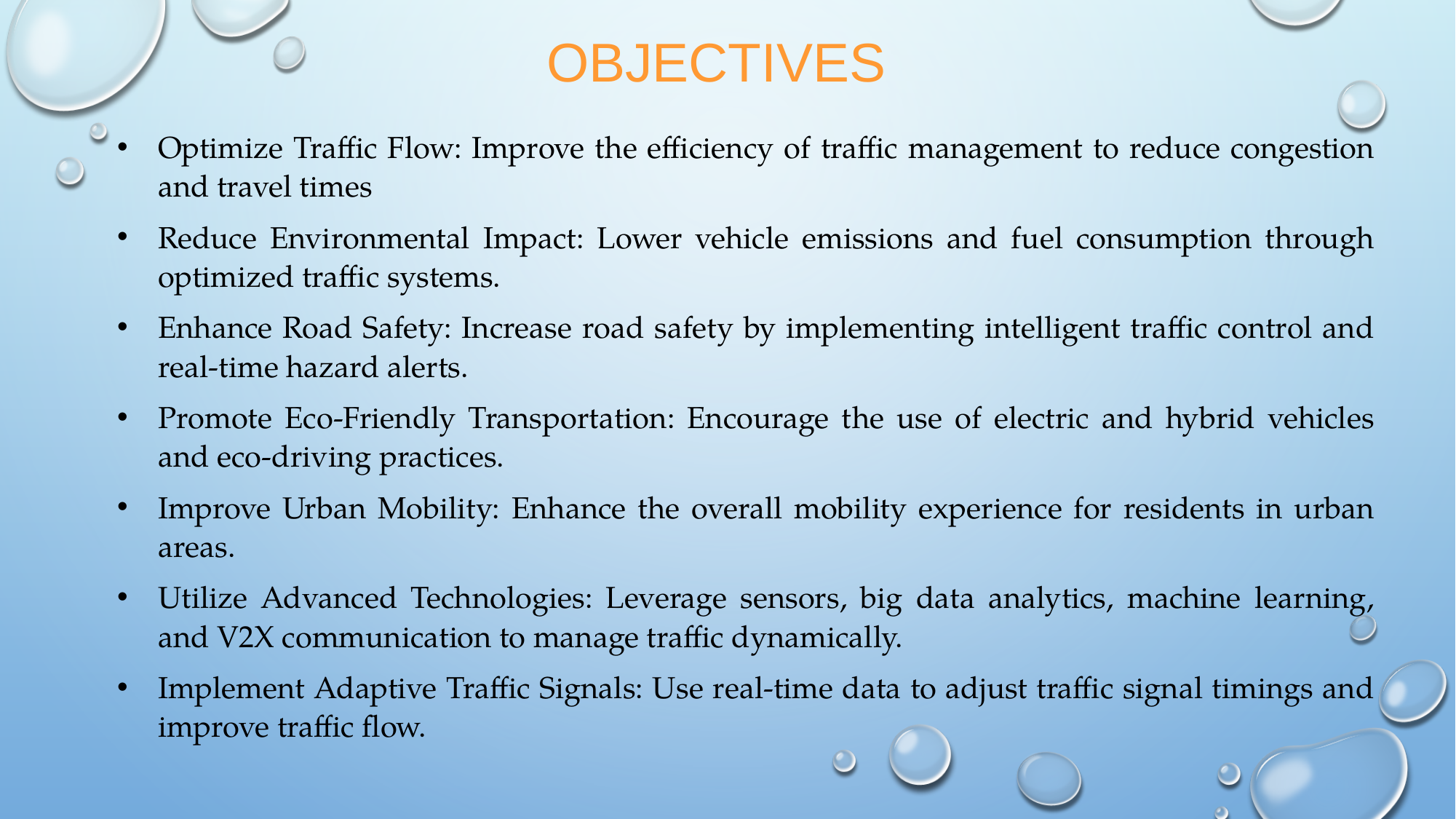

OBJECTIVES
Optimize Traffic Flow: Improve the efficiency of traffic management to reduce congestion and travel times
Reduce Environmental Impact: Lower vehicle emissions and fuel consumption through optimized traffic systems.
Enhance Road Safety: Increase road safety by implementing intelligent traffic control and real-time hazard alerts.
Promote Eco-Friendly Transportation: Encourage the use of electric and hybrid vehicles and eco-driving practices.
Improve Urban Mobility: Enhance the overall mobility experience for residents in urban areas.
Utilize Advanced Technologies: Leverage sensors, big data analytics, machine learning, and V2X communication to manage traffic dynamically.
Implement Adaptive Traffic Signals: Use real-time data to adjust traffic signal timings and improve traffic flow.